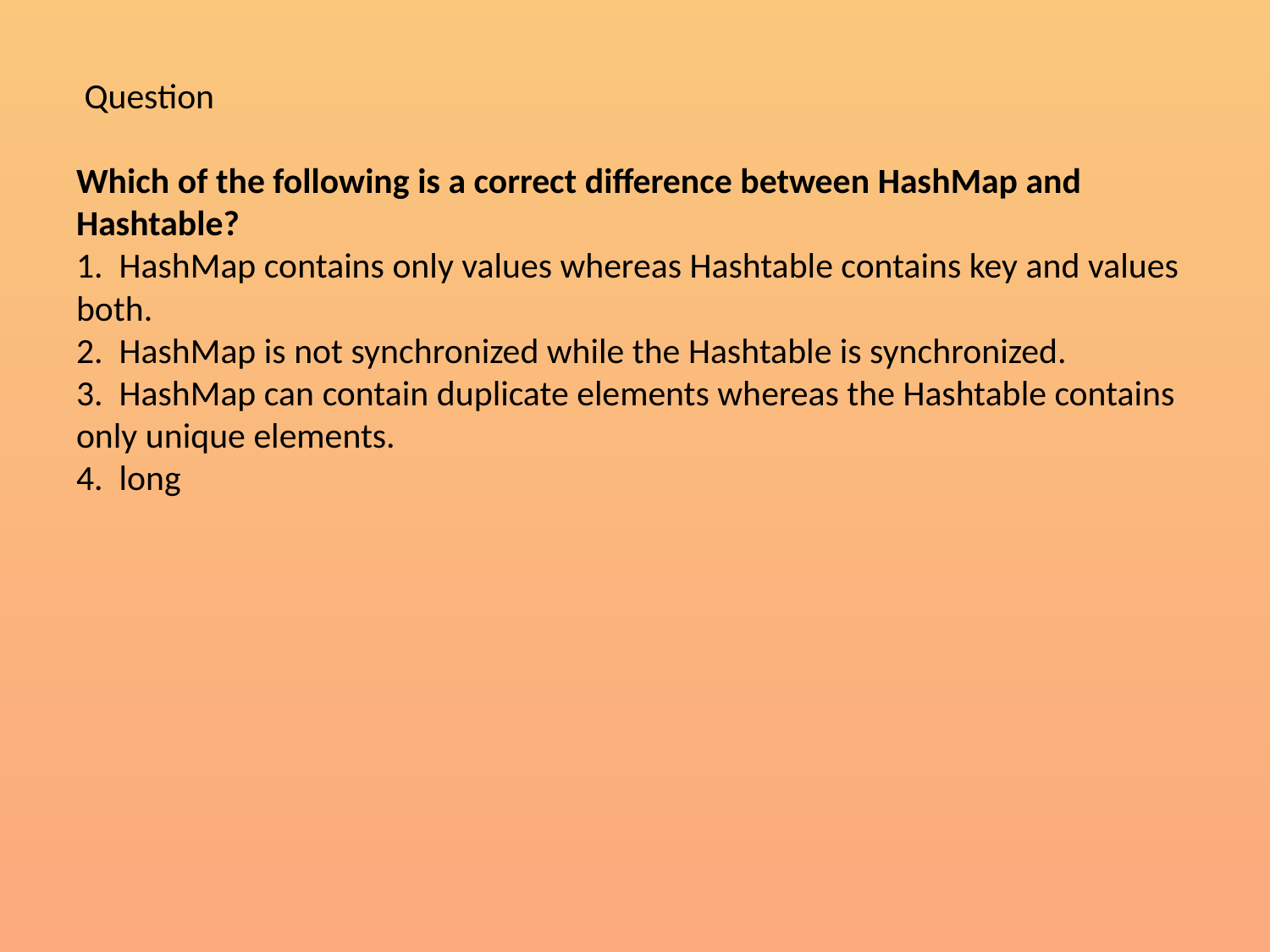

# Question Which of the following is a correct difference between HashMap and Hashtable? 1.  HashMap contains only values whereas Hashtable contains key and values both. 2.  HashMap is not synchronized while the Hashtable is synchronized. 3.  HashMap can contain duplicate elements whereas the Hashtable contains only unique elements. 4.  long